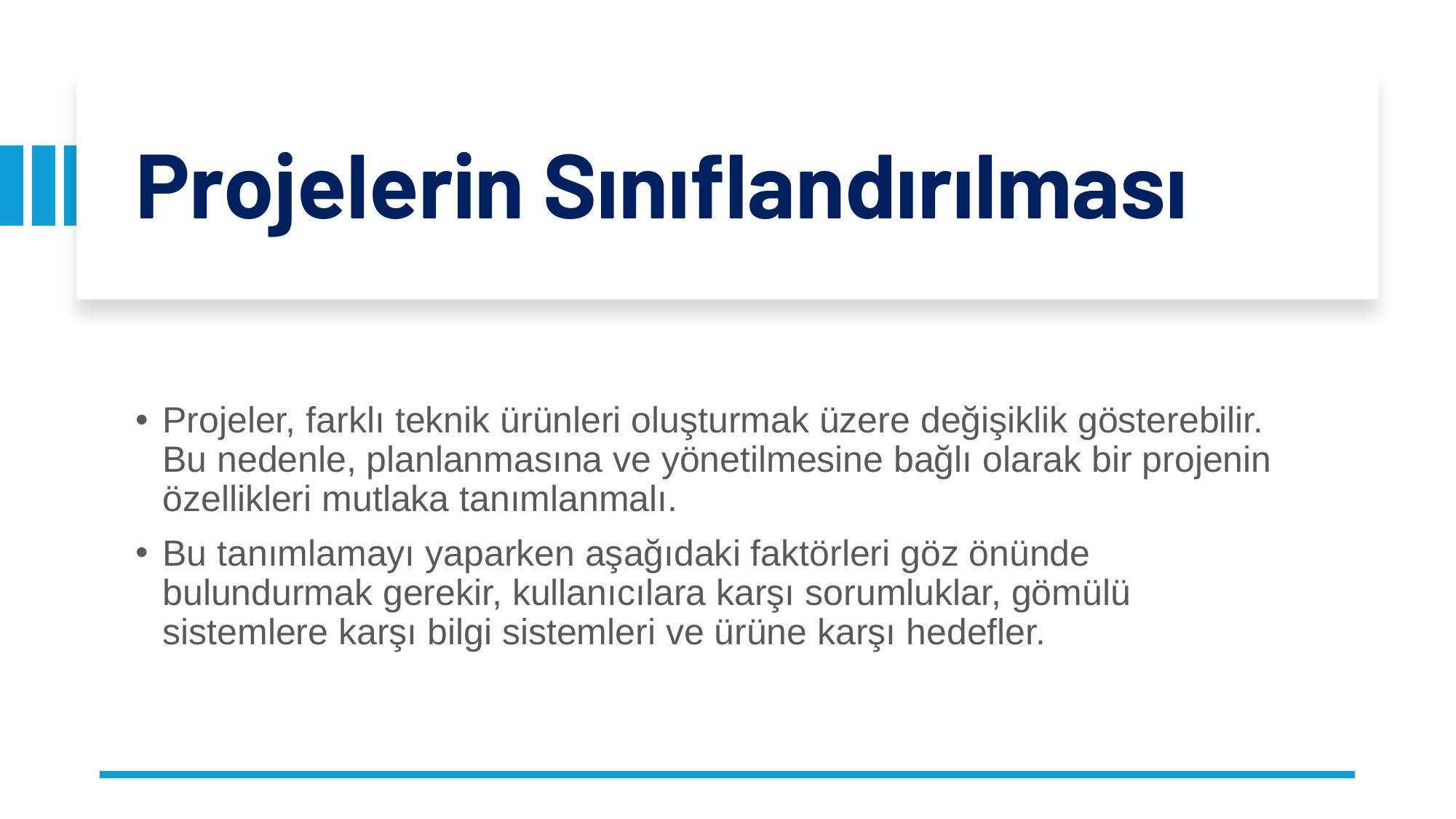

# Projelerin Sınıflandırılması

Projeler, farklı teknik ürünleri oluşturmak üzere değişiklik gösterebilir. Bu nedenle, planlanmasına ve yönetilmesine bağlı olarak bir projenin özellikleri mutlaka tanımlanmalı.
Bu tanımlamayı yaparken aşağıdaki faktörleri göz önünde bulundurmak gerekir, kullanıcılara karşı sorumluklar, gömülü sistemlere karşı bilgi sistemleri ve ürüne karşı hedefler.